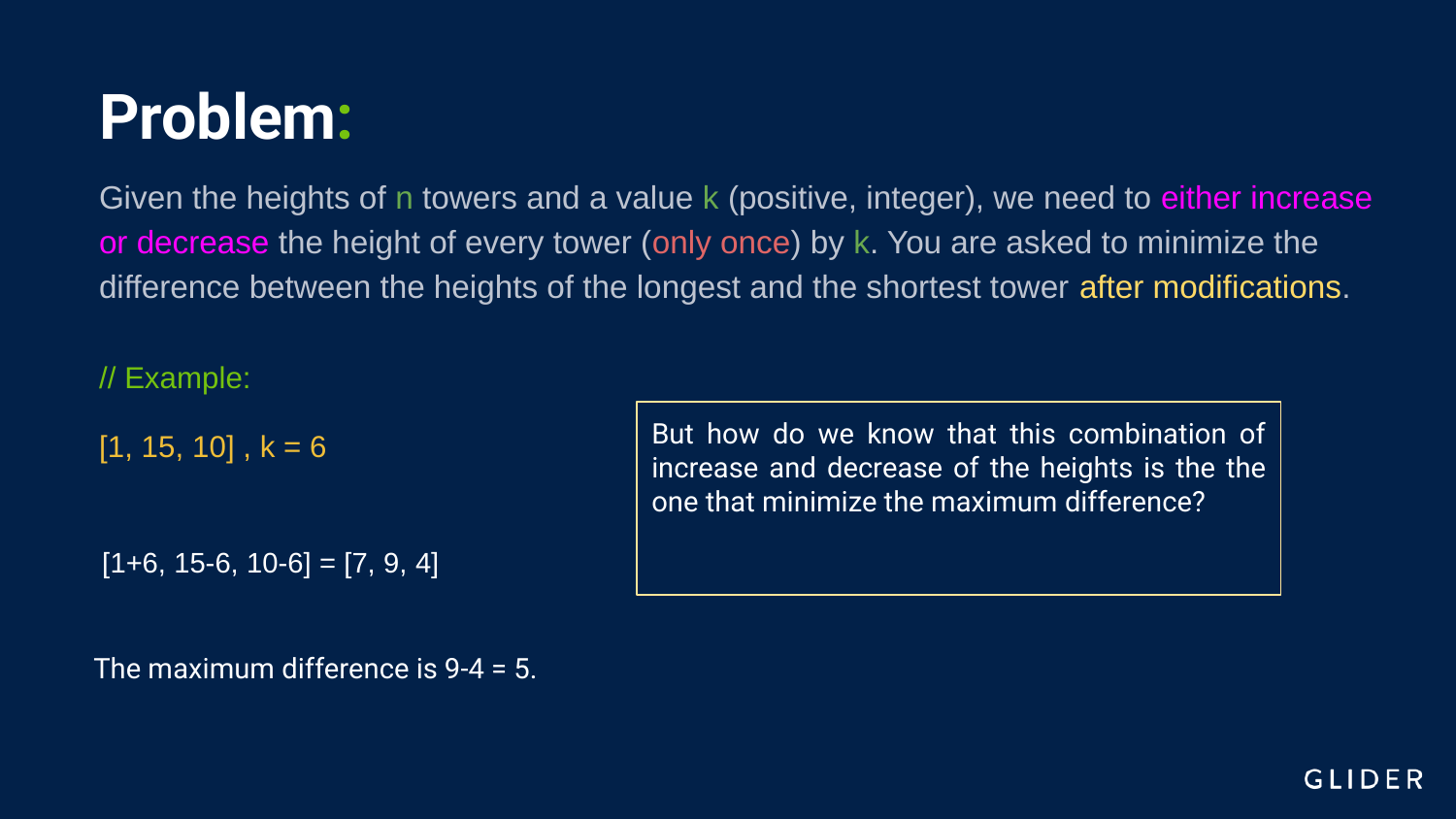

# Problem:
Given the heights of n towers and a value k (positive, integer), we need to either increase or decrease the height of every tower (only once) by k. You are asked to minimize the difference between the heights of the longest and the shortest tower after modifications.

// Example:
[1, 15, 10] , k = 6
But how do we know that this combination of increase and decrease of the heights is the the one that minimize the maximum difference?

[1+6, 15-6, 10-6] = [7, 9, 4]

The maximum difference is 9-4 = 5.